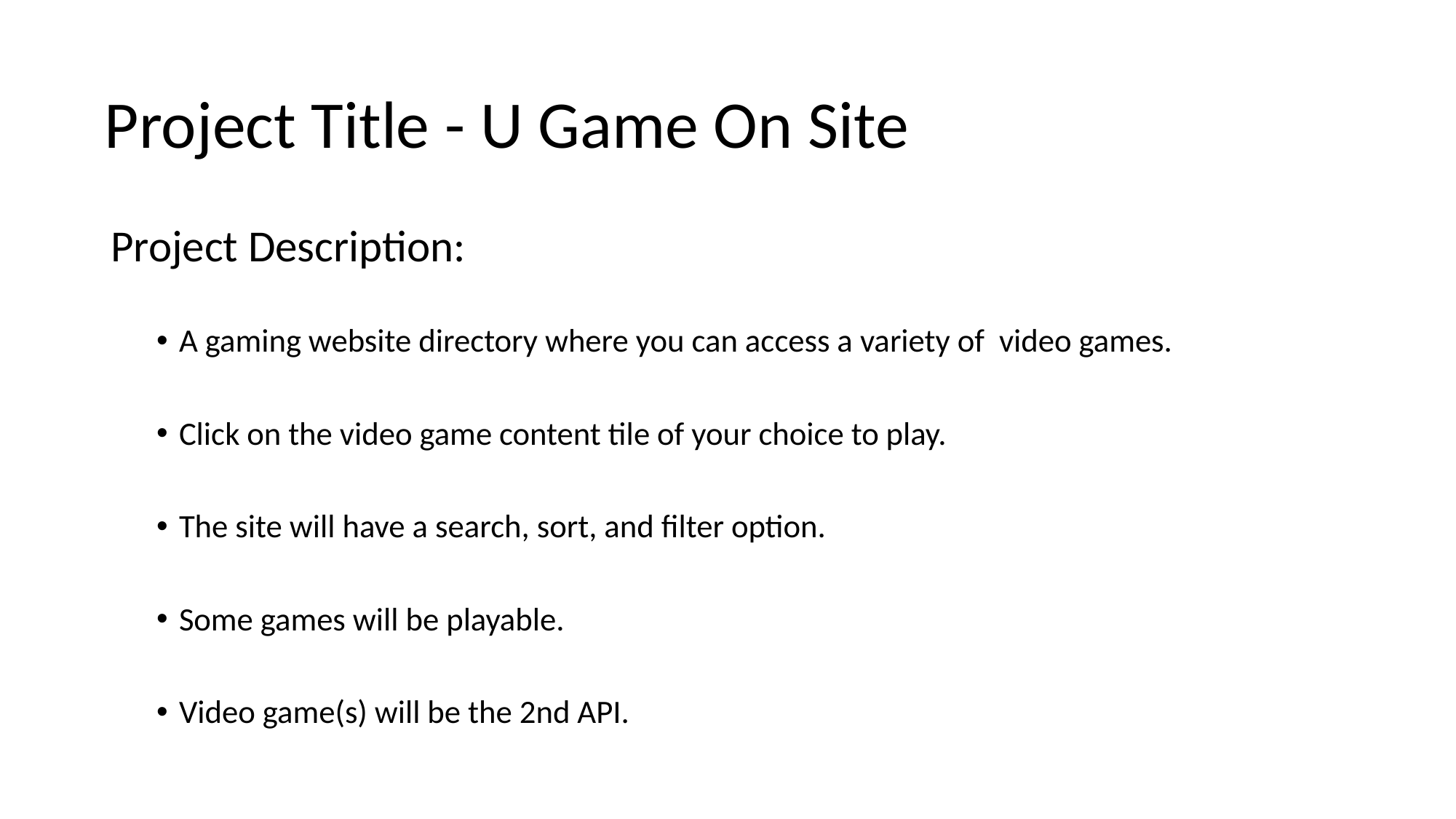

# Project Title - U Game On Site
Project Description:

A gaming website directory where you can access a variety of  video games.

Click on the video game content tile of your choice to play.

The site will have a search, sort, and filter option.

Some games will be playable.

Video game(s) will be the 2nd API.